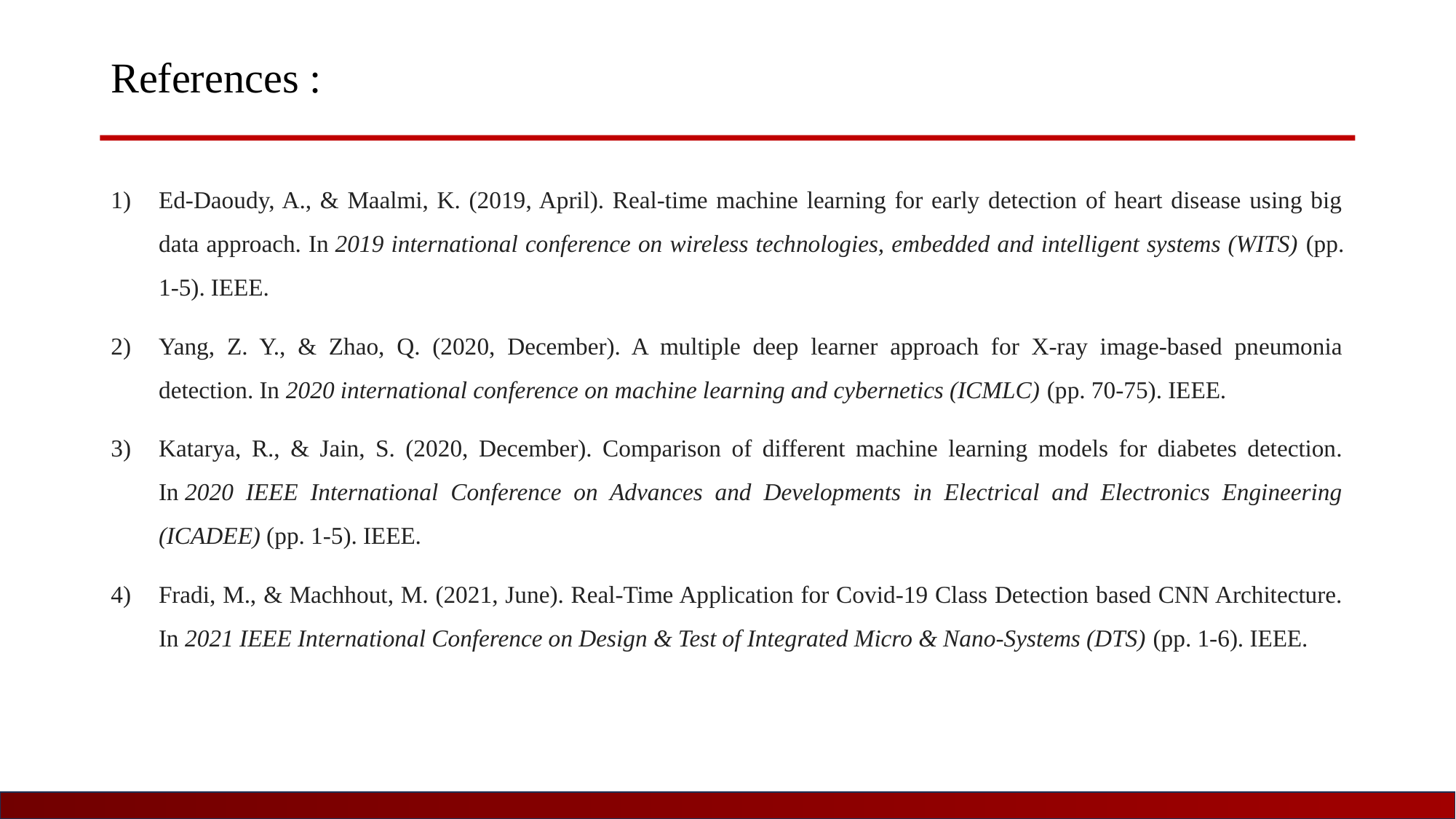

# References :

Ed-Daoudy, A., & Maalmi, K. (2019, April). Real-time machine learning for early detection of heart disease using big data approach. In 2019 international conference on wireless technologies, embedded and intelligent systems (WITS) (pp. 1-5). IEEE.
Yang, Z. Y., & Zhao, Q. (2020, December). A multiple deep learner approach for X-ray image-based pneumonia detection. In 2020 international conference on machine learning and cybernetics (ICMLC) (pp. 70-75). IEEE.
Katarya, R., & Jain, S. (2020, December). Comparison of different machine learning models for diabetes detection. In 2020 IEEE International Conference on Advances and Developments in Electrical and Electronics Engineering (ICADEE) (pp. 1-5). IEEE.
Fradi, M., & Machhout, M. (2021, June). Real-Time Application for Covid-19 Class Detection based CNN Architecture. In 2021 IEEE International Conference on Design & Test of Integrated Micro & Nano-Systems (DTS) (pp. 1-6). IEEE.